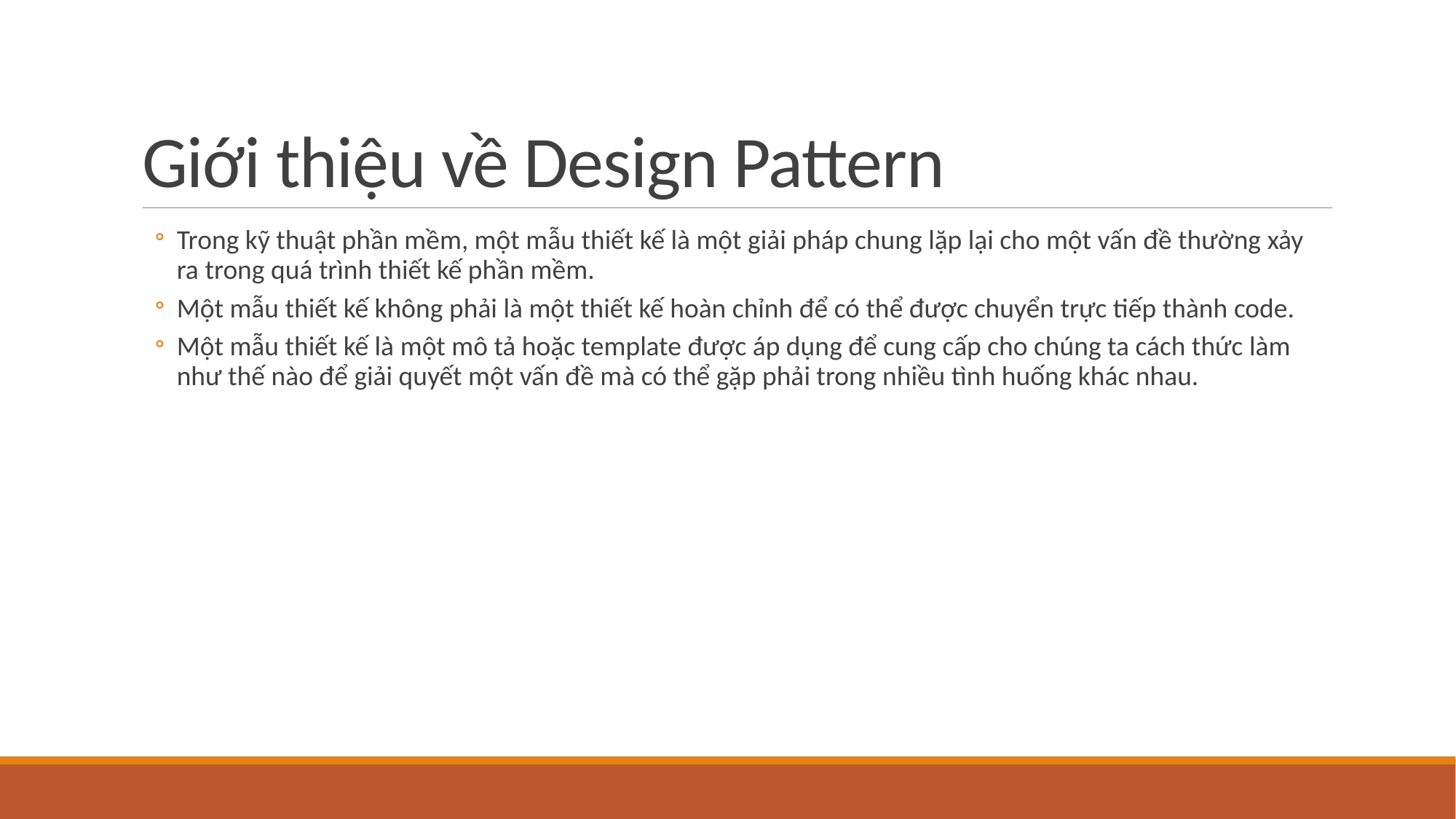

# Giới thiệu về Design Pattern
Trong kỹ thuật phần mềm, một mẫu thiết kế là một giải pháp chung lặp lại cho một vấn đề thường xảy ra trong quá trình thiết kế phần mềm.
Một mẫu thiết kế không phải là một thiết kế hoàn chỉnh để có thể được chuyển trực tiếp thành code.
Một mẫu thiết kế là một mô tả hoặc template được áp dụng để cung cấp cho chúng ta cách thức làm như thế nào để giải quyết một vấn đề mà có thể gặp phải trong nhiều tình huống khác nhau.